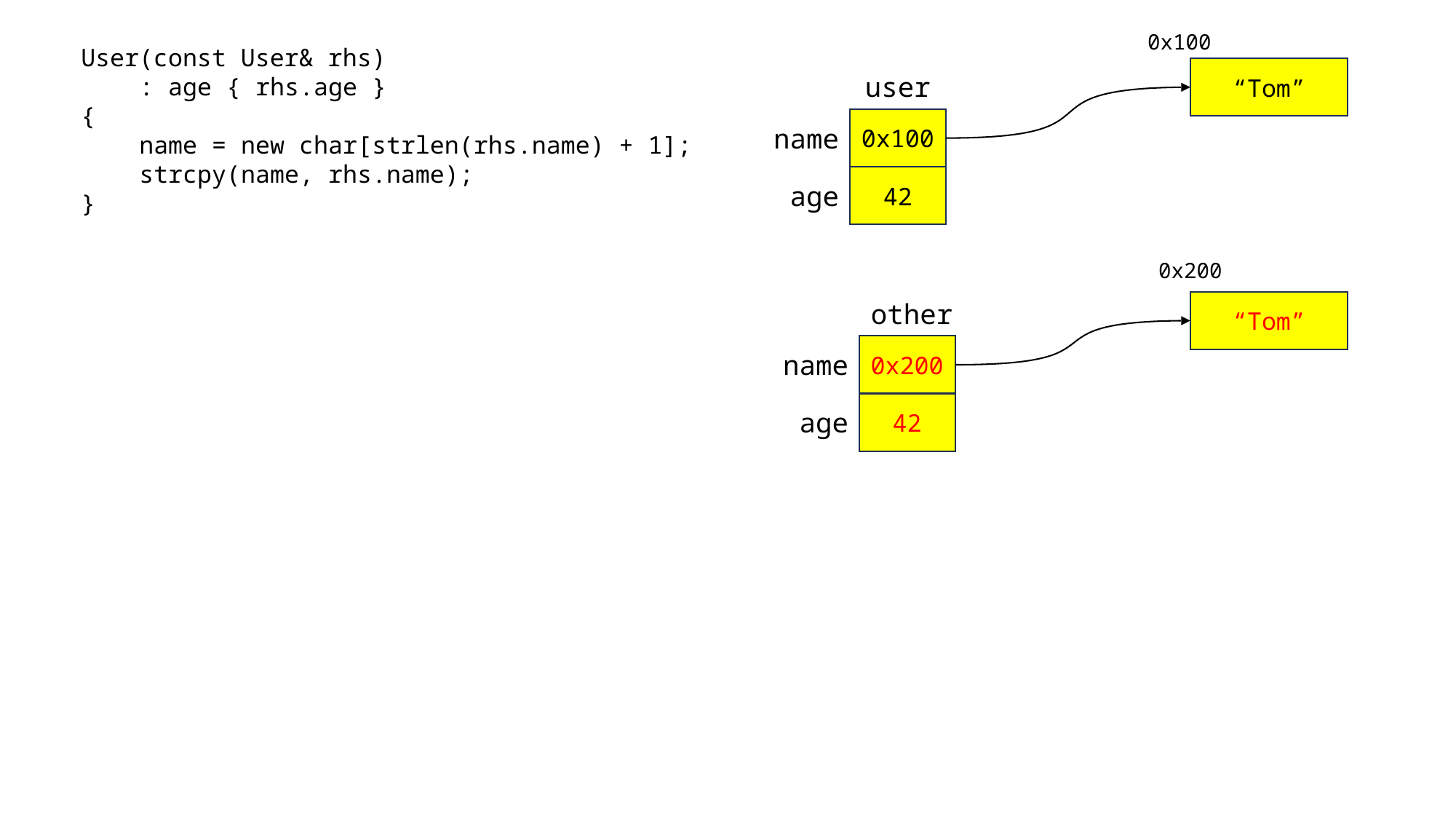

0x100
    User(const User& rhs)
        : age { rhs.age }
    {
        name = new char[strlen(rhs.name) + 1];
        strcpy(name, rhs.name);
    }
“Tom”
user
0x100
name
42
age
0x200
other
“Tom”
0x200
name
42
age